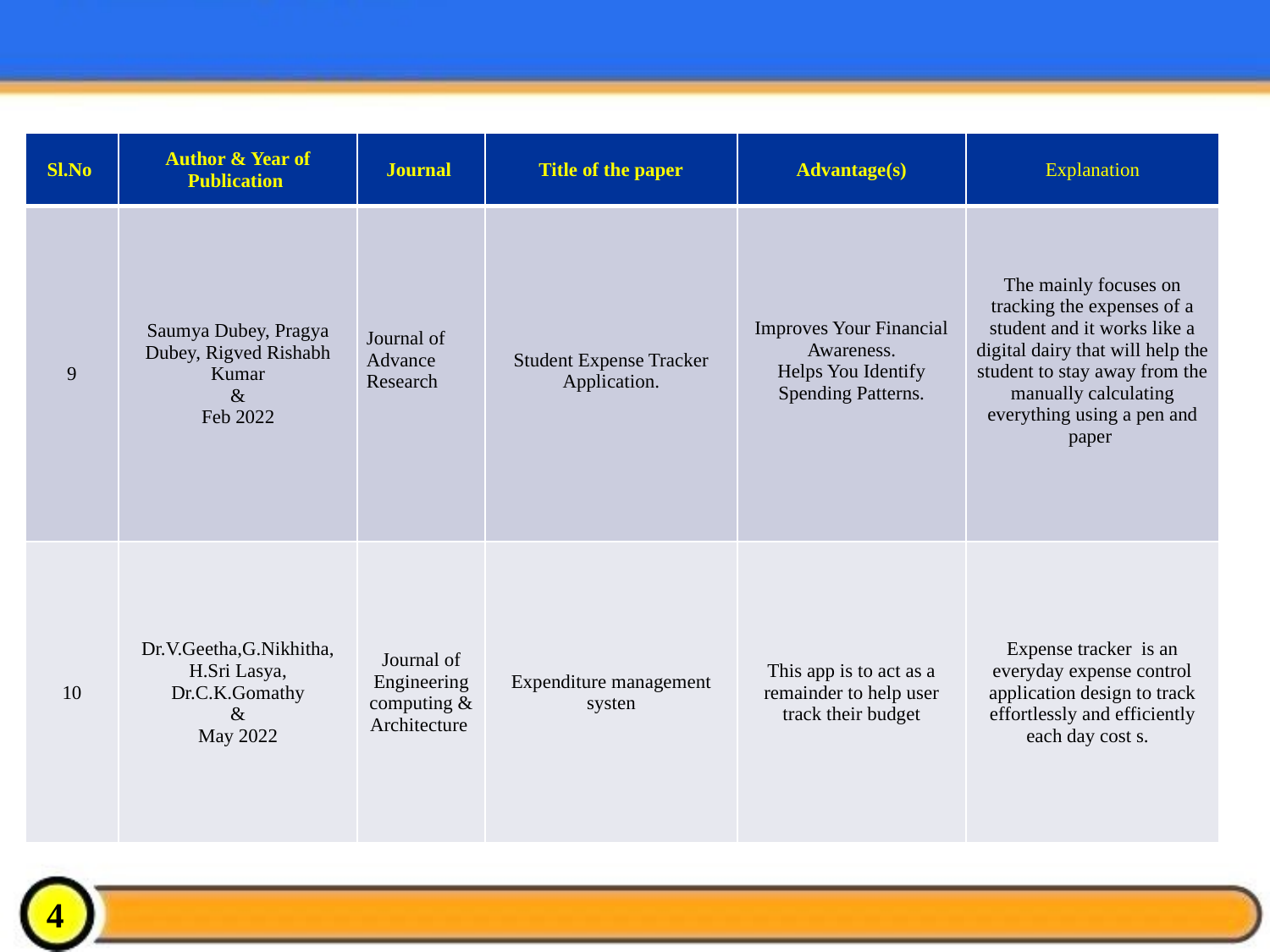

| Sl.No | Author & Year of Publication | Journal | Title of the paper | Advantage(s) | Explanation |
| --- | --- | --- | --- | --- | --- |
| 9 | Saumya Dubey, Pragya Dubey, Rigved Rishabh Kumar & Feb 2022 | Journal of Advance Research | Student Expense Tracker Application. | Improves Your Financial Awareness. Helps You Identify Spending Patterns. | The mainly focuses on tracking the expenses of a student and it works like a digital dairy that will help the student to stay away from the manually calculating everything using a pen and paper |
| 10 | Dr.V.Geetha,G.Nikhitha, H.Sri Lasya, Dr.C.K.Gomathy & May 2022 | Journal of Engineering computing & Architecture | Expenditure management systen | This app is to act as a remainder to help user track their budget | Expense tracker is an everyday expense control application design to track effortlessly and efficiently each day cost s. |
4